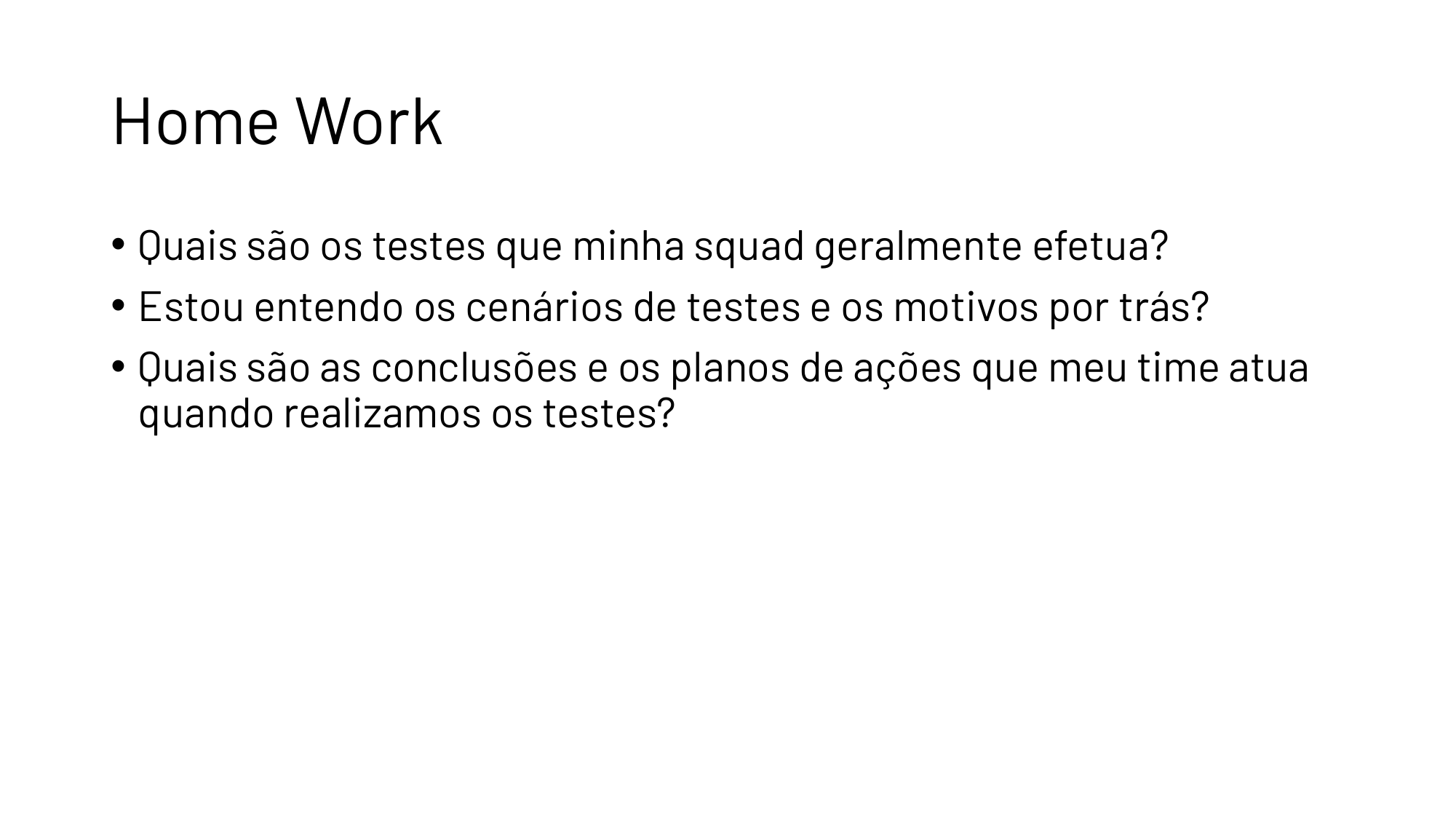

# Home Work
Quais são os testes que minha squad geralmente efetua?
Estou entendo os cenários de testes e os motivos por trás?
Quais são as conclusões e os planos de ações que meu time atua quando realizamos os testes?